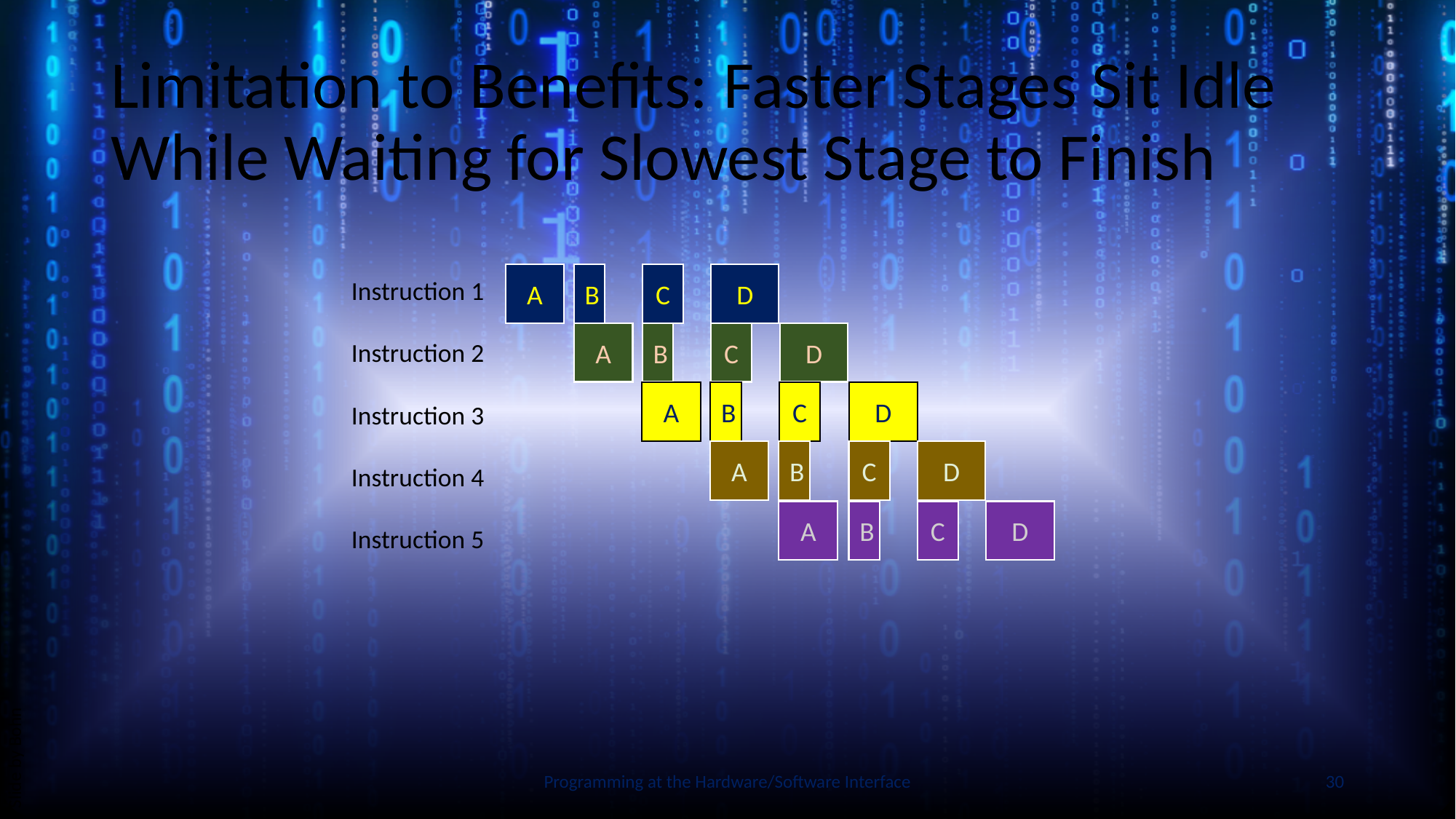

# Limitation to Benefits: Faster Stages Sit Idle While Waiting for Slowest Stage to Finish
Instruction 1
Instruction 2
Instruction 3
Instruction 4
Instruction 5
A
B
C
D
A
B
C
D
A
B
C
D
A
B
C
D
A
B
C
D
Slide by Bohn
Programming at the Hardware/Software Interface
30